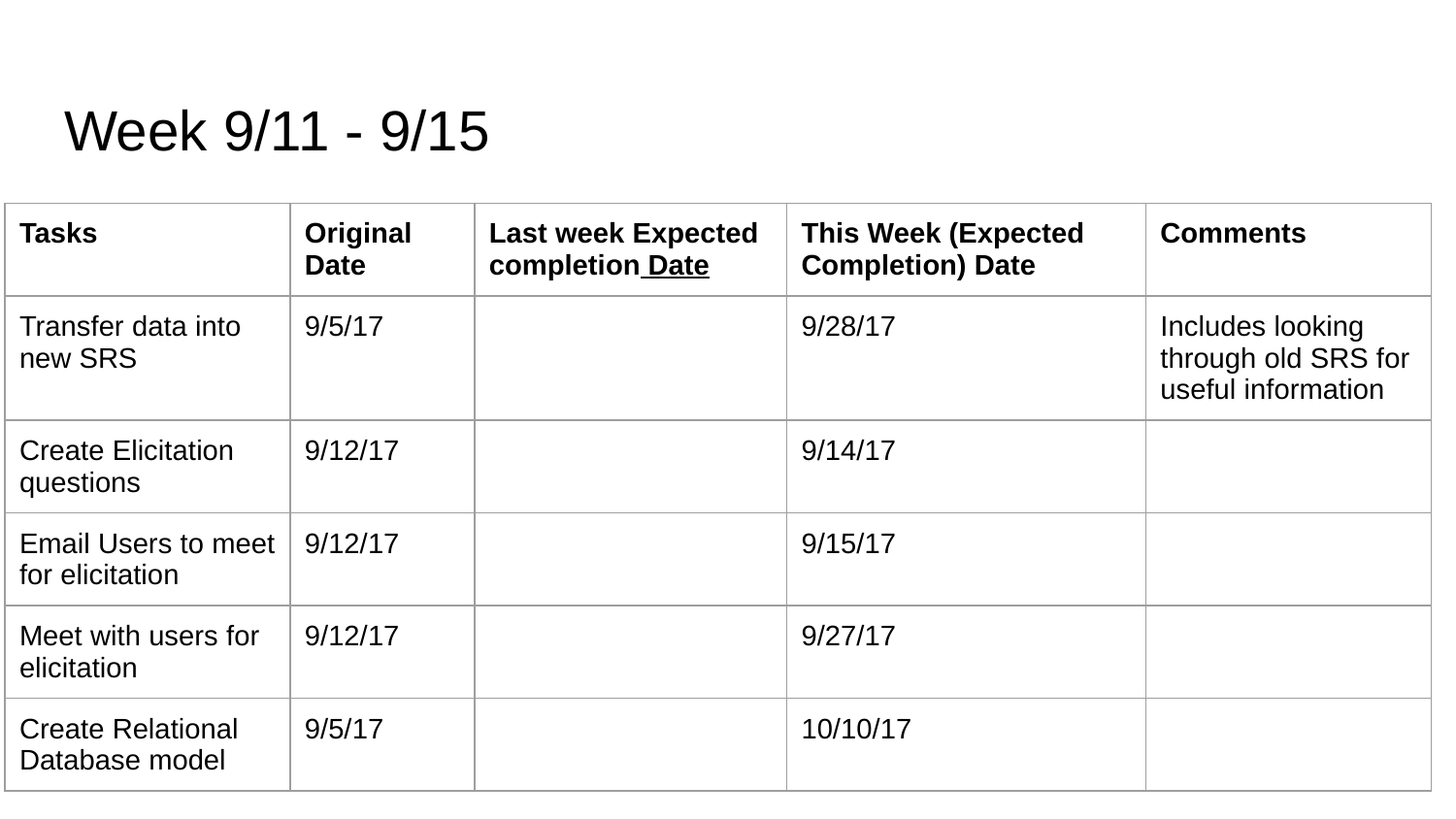

# Week 9/11 - 9/15
| Tasks | Original Date | Last week Expected completion Date | This Week (Expected Completion) Date | Comments |
| --- | --- | --- | --- | --- |
| Transfer data into new SRS | 9/5/17 |  | 9/28/17 | Includes looking through old SRS for useful information |
| Create Elicitation questions | 9/12/17 |  | 9/14/17 |  |
| Email Users to meet for elicitation | 9/12/17 |  | 9/15/17 |  |
| Meet with users for elicitation | 9/12/17 |  | 9/27/17 |  |
| Create Relational Database model | 9/5/17 |  | 10/10/17 |  |